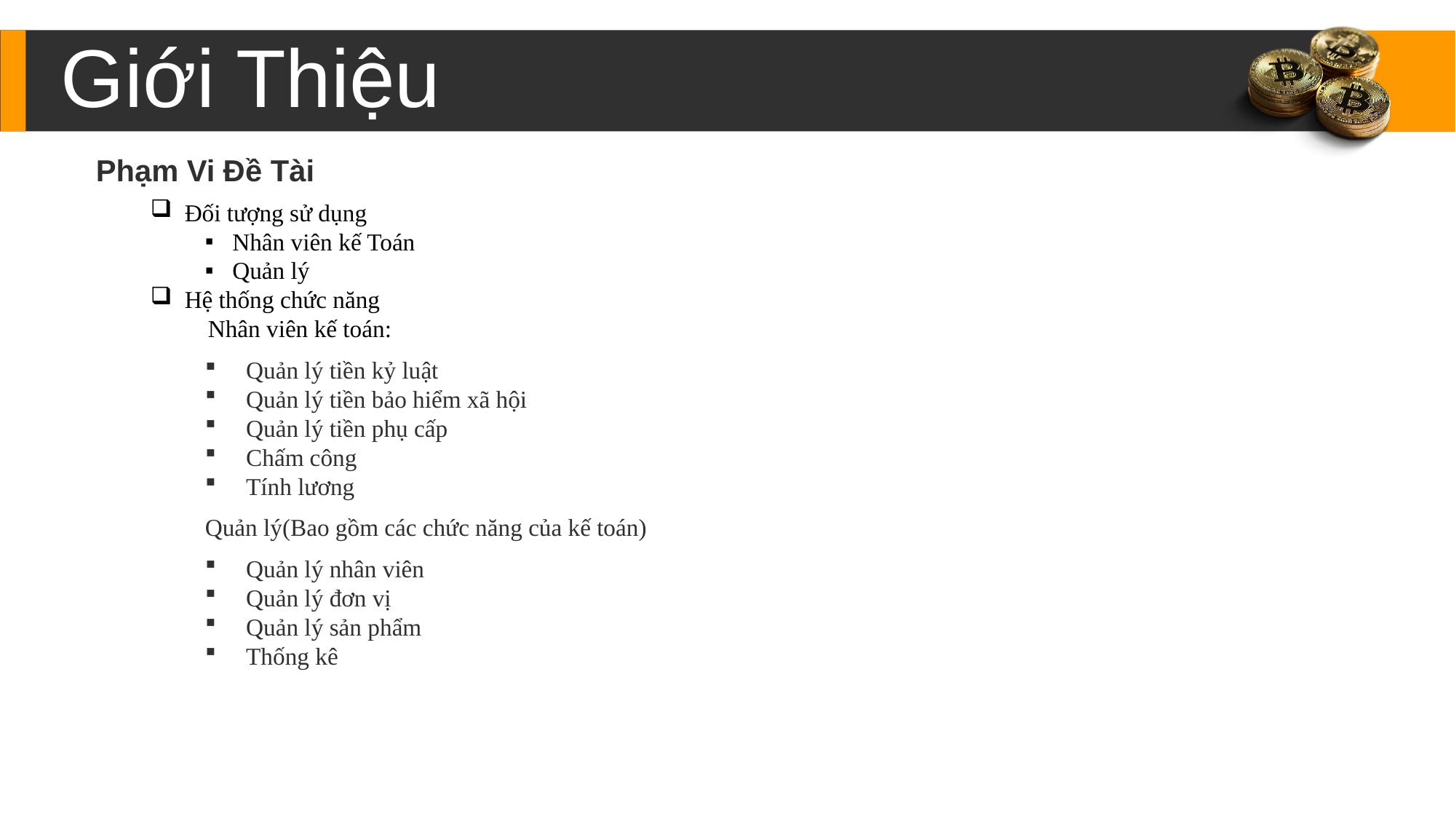

Giới Thiệu
Phạm Vi Đề Tài
Đối tượng sử dụng
Nhân viên kế Toán
Quản lý
Hệ thống chức năng
  Nhân viên kế toán:
Quản lý tiền kỷ luật
Quản lý tiền bảo hiểm xã hội
Quản lý tiền phụ cấp
Chấm công
Tính lương
Quản lý(Bao gồm các chức năng của kế toán)
Quản lý nhân viên
Quản lý đơn vị
Quản lý sản phẩm
Thống kê